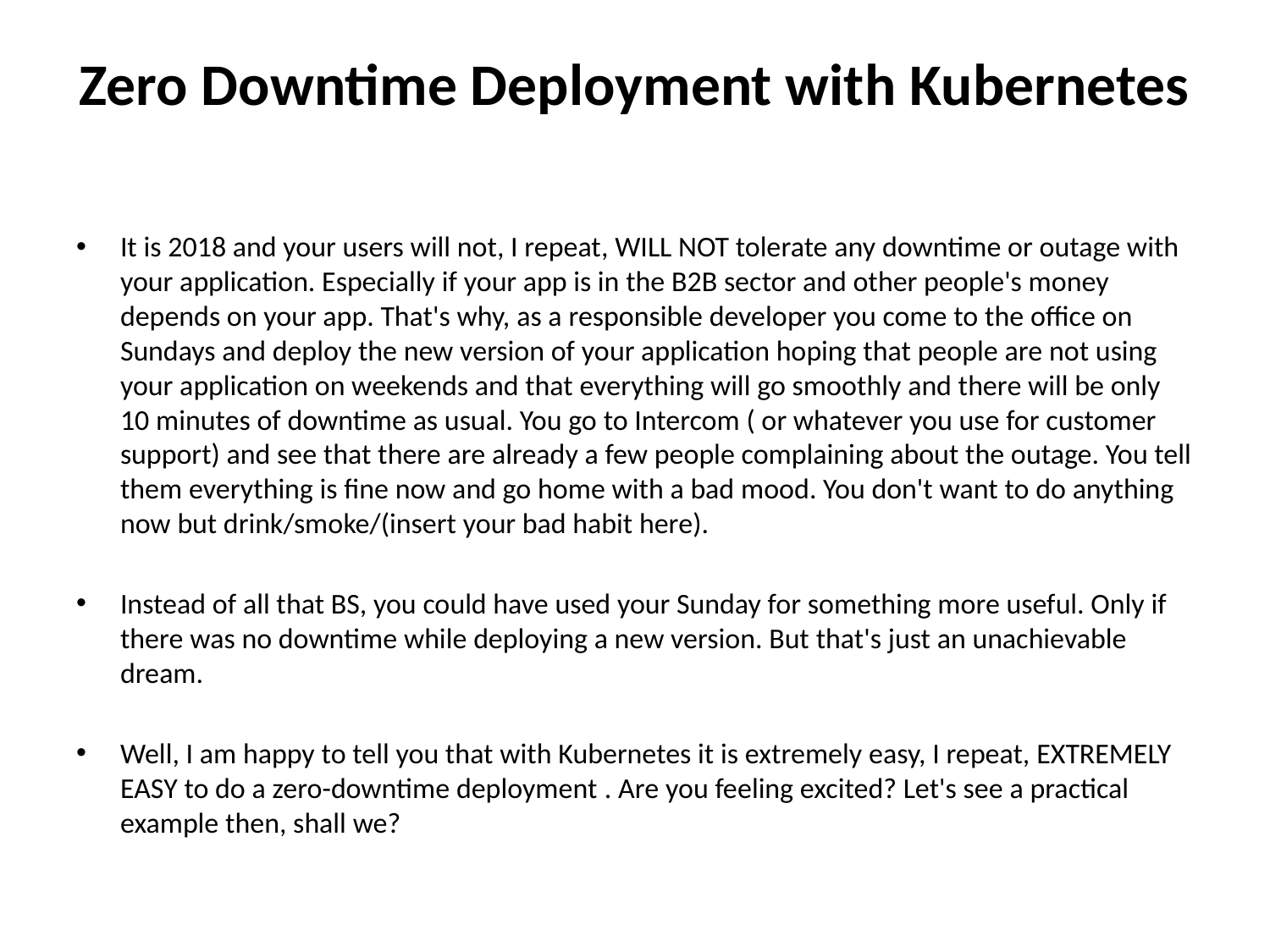

# Zero Downtime Deployment with Kubernetes
It is 2018 and your users will not, I repeat, WILL NOT tolerate any downtime or outage with your application. Especially if your app is in the B2B sector and other people's money depends on your app. That's why, as a responsible developer you come to the office on Sundays and deploy the new version of your application hoping that people are not using your application on weekends and that everything will go smoothly and there will be only 10 minutes of downtime as usual. You go to Intercom ( or whatever you use for customer support) and see that there are already a few people complaining about the outage. You tell them everything is fine now and go home with a bad mood. You don't want to do anything now but drink/smoke/(insert your bad habit here).

Instead of all that BS, you could have used your Sunday for something more useful. Only if there was no downtime while deploying a new version. But that's just an unachievable dream.

Well, I am happy to tell you that with Kubernetes it is extremely easy, I repeat, EXTREMELY EASY to do a zero-downtime deployment . Are you feeling excited? Let's see a practical example then, shall we?